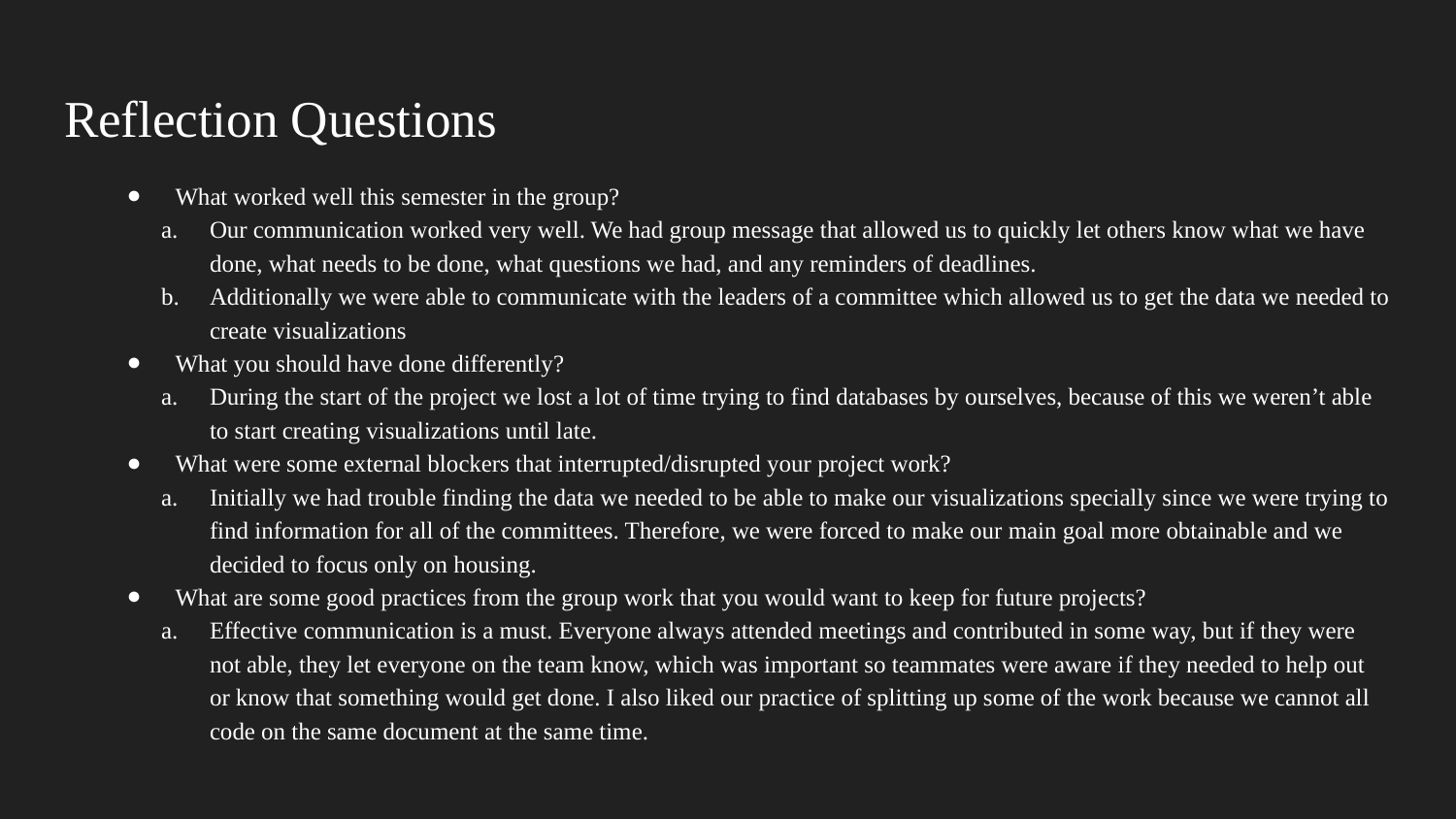

# Reflection Questions
What worked well this semester in the group?
Our communication worked very well. We had group message that allowed us to quickly let others know what we have done, what needs to be done, what questions we had, and any reminders of deadlines.
Additionally we were able to communicate with the leaders of a committee which allowed us to get the data we needed to create visualizations
What you should have done differently?
During the start of the project we lost a lot of time trying to find databases by ourselves, because of this we weren’t able to start creating visualizations until late.
What were some external blockers that interrupted/disrupted your project work?
Initially we had trouble finding the data we needed to be able to make our visualizations specially since we were trying to find information for all of the committees. Therefore, we were forced to make our main goal more obtainable and we decided to focus only on housing.
What are some good practices from the group work that you would want to keep for future projects?
Effective communication is a must. Everyone always attended meetings and contributed in some way, but if they were not able, they let everyone on the team know, which was important so teammates were aware if they needed to help out or know that something would get done. I also liked our practice of splitting up some of the work because we cannot all code on the same document at the same time.